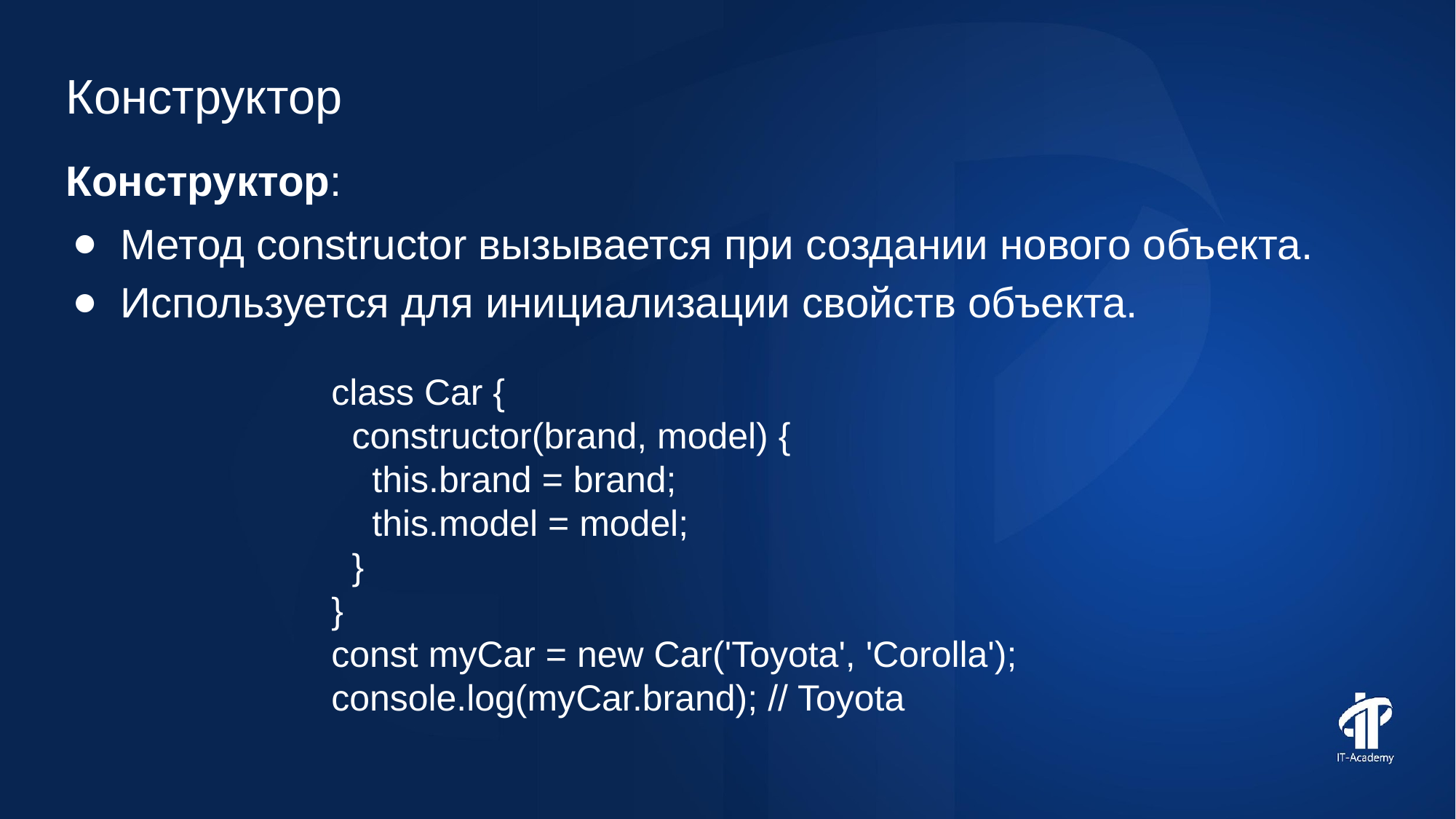

Конструктор
Конструктор:
Метод constructor вызывается при создании нового объекта.
Используется для инициализации свойств объекта.
class Car {
  constructor(brand, model) {
    this.brand = brand;
    this.model = model;
  }
}
const myCar = new Car('Toyota', 'Corolla');
console.log(myCar.brand); // Toyota